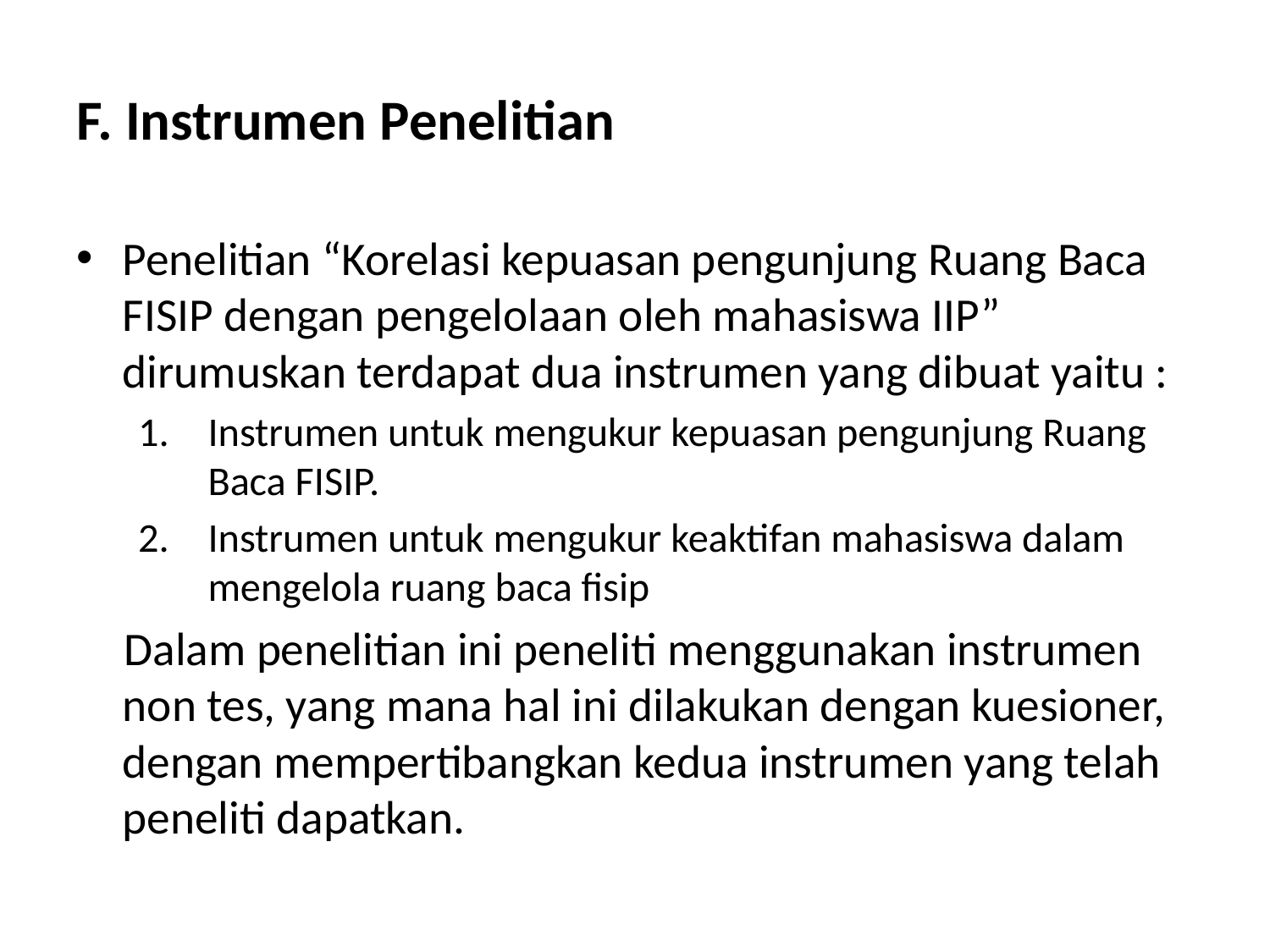

# F. Instrumen Penelitian
Penelitian “Korelasi kepuasan pengunjung Ruang Baca FISIP dengan pengelolaan oleh mahasiswa IIP” dirumuskan terdapat dua instrumen yang dibuat yaitu :
Instrumen untuk mengukur kepuasan pengunjung Ruang Baca FISIP.
Instrumen untuk mengukur keaktifan mahasiswa dalam mengelola ruang baca fisip
Dalam penelitian ini peneliti menggunakan instrumen non tes, yang mana hal ini dilakukan dengan kuesioner, dengan mempertibangkan kedua instrumen yang telah peneliti dapatkan.